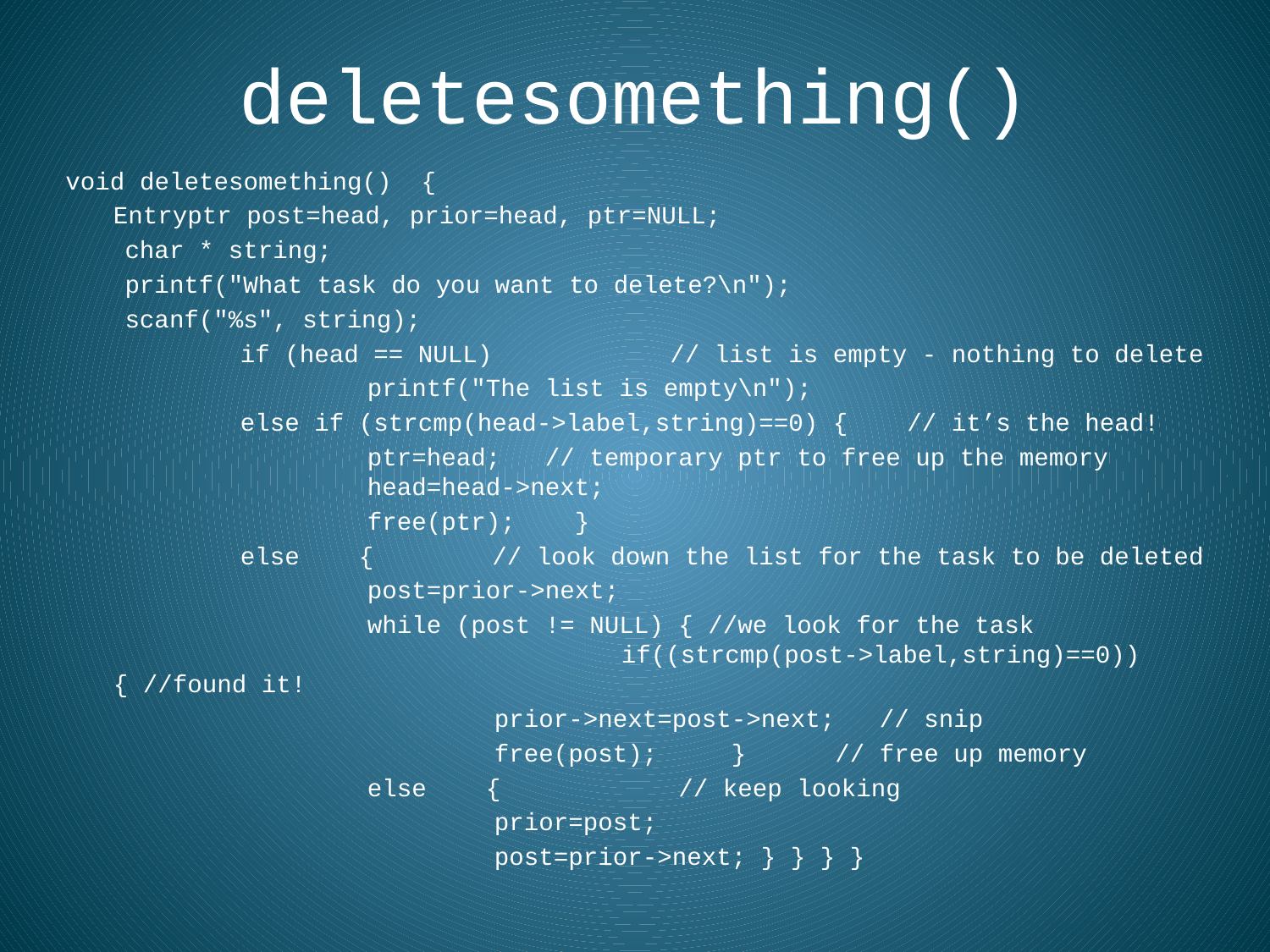

# deletesomething()
void deletesomething()  {
	Entryptr post=head, prior=head, ptr=NULL;
    char * string;
    printf("What task do you want to delete?\n");
    scanf("%s", string);
        	if (head == NULL)            // list is empty - nothing to delete
        		printf("The list is empty\n");
        	else if (strcmp(head->label,string)==0) {    // it’s the head!
            	ptr=head;   // temporary ptr to free up the memory             		head=head->next;
            	free(ptr);    }
     	else    {        // look down the list for the task to be deleted
            	post=prior->next;
            	while (post != NULL) { //we look for the task           				if((strcmp(post->label,string)==0)) { //found it!
                            	prior->next=post->next;   // snip
                            	free(post);     }      // free up memory
                    	else    {            // keep looking
                            	prior=post;
                            	post=prior->next; } } } }